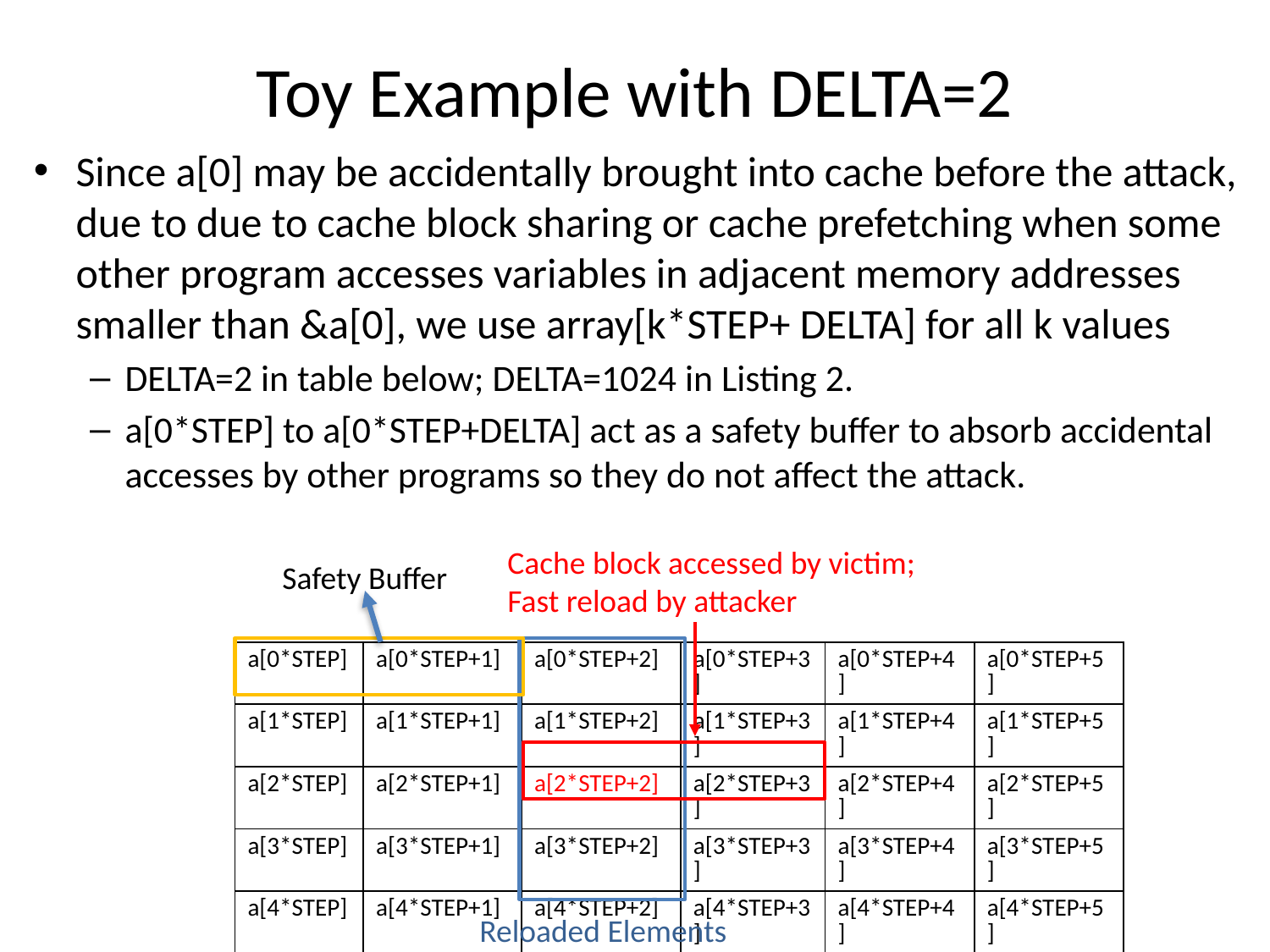

# Toy Example with DELTA=2
Since a[0] may be accidentally brought into cache before the attack, due to due to cache block sharing or cache prefetching when some other program accesses variables in adjacent memory addresses smaller than &a[0], we use array[k*STEP+ DELTA] for all k values
DELTA=2 in table below; DELTA=1024 in Listing 2.
a[0*STEP] to a[0*STEP+DELTA] act as a safety buffer to absorb accidental accesses by other programs so they do not affect the attack.
Cache block accessed by victim;
Fast reload by attacker
Safety Buffer

| a[0\*STEP] | a[0\*STEP+1] | a[0\*STEP+2] | a[0\*STEP+3] | a[0\*STEP+4] | a[0\*STEP+5] |
| --- | --- | --- | --- | --- | --- |
| a[1\*STEP] | a[1\*STEP+1] | a[1\*STEP+2] | a[1\*STEP+3] | a[1\*STEP+4] | a[1\*STEP+5] |
| a[2\*STEP] | a[2\*STEP+1] | a[2\*STEP+2] | a[2\*STEP+3] | a[2\*STEP+4] | a[2\*STEP+5] |
| a[3\*STEP] | a[3\*STEP+1] | a[3\*STEP+2] | a[3\*STEP+3] | a[3\*STEP+4] | a[3\*STEP+5] |
| a[4\*STEP] | a[4\*STEP+1] | a[4\*STEP+2] | a[4\*STEP+3] | a[4\*STEP+4] | a[4\*STEP+5] |

Reloaded Elements